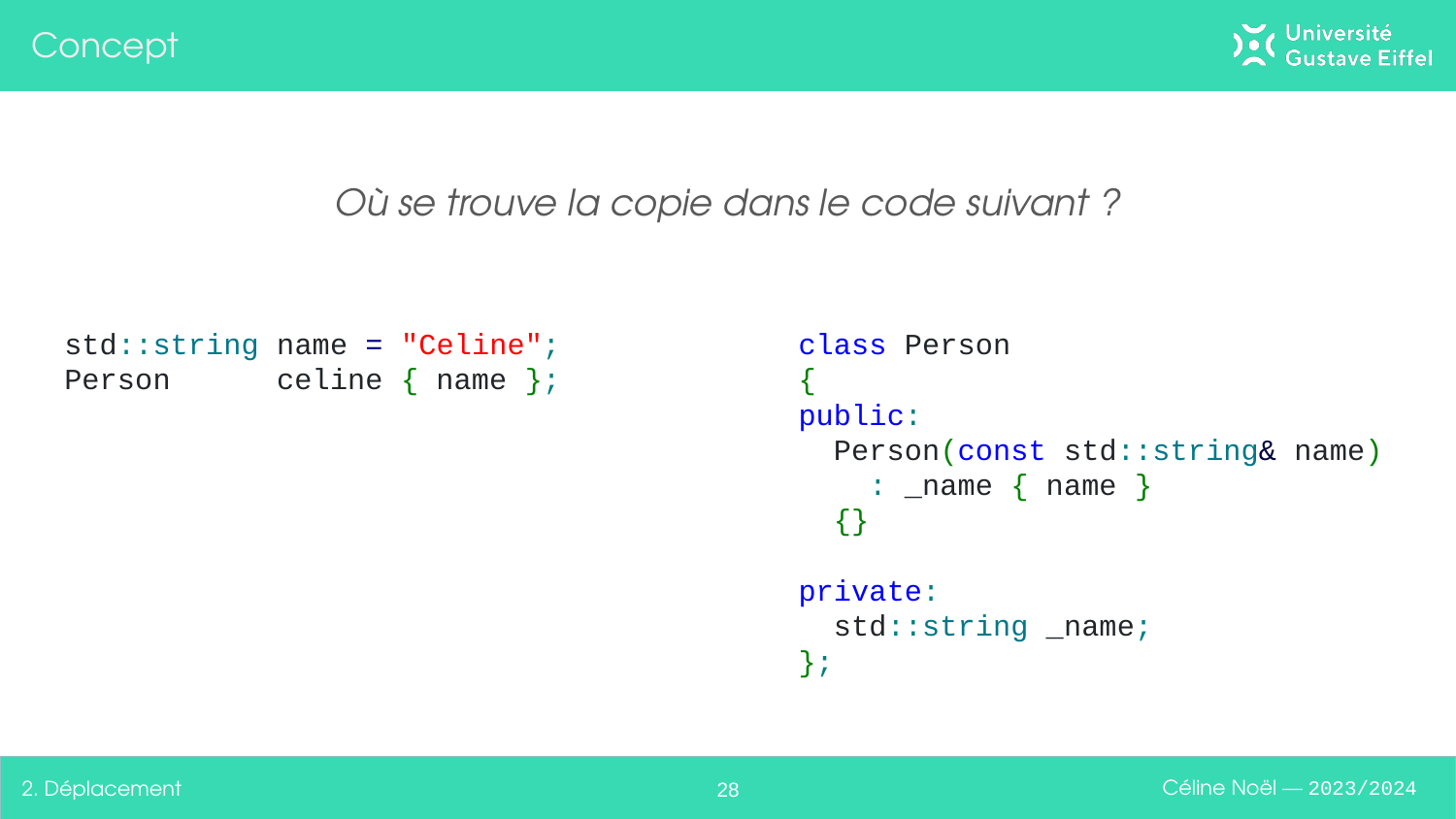

# Concept
Où se trouve la copie dans le code suivant ?
std::string name = "Celine";
Person      celine { name };
class Person
{
public:
  Person(const std::string& name)
    : _name { name }
  {}

private:
  std::string _name;
};
2. Déplacement
28